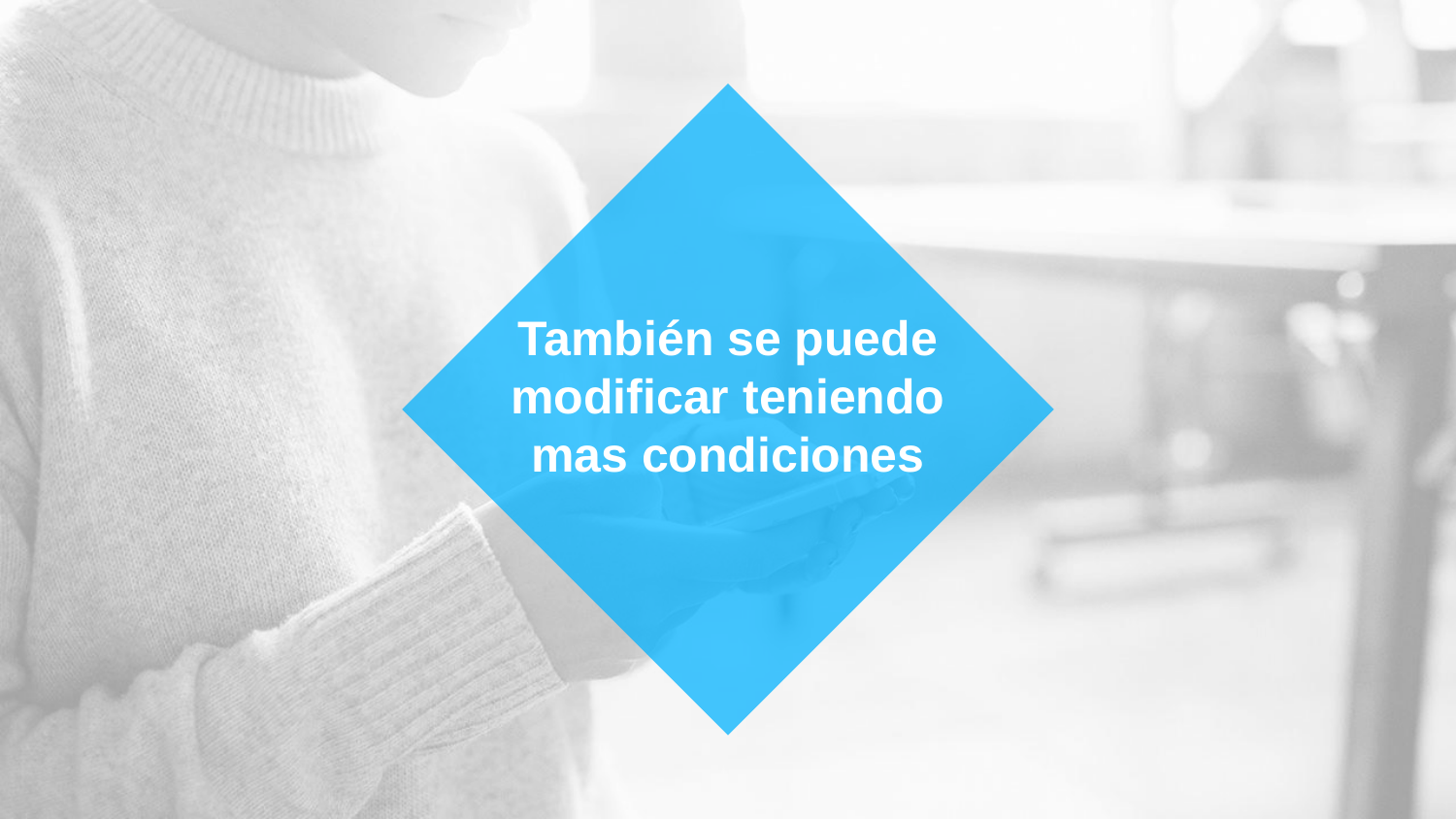

# También se puede modificar teniendo mas condiciones